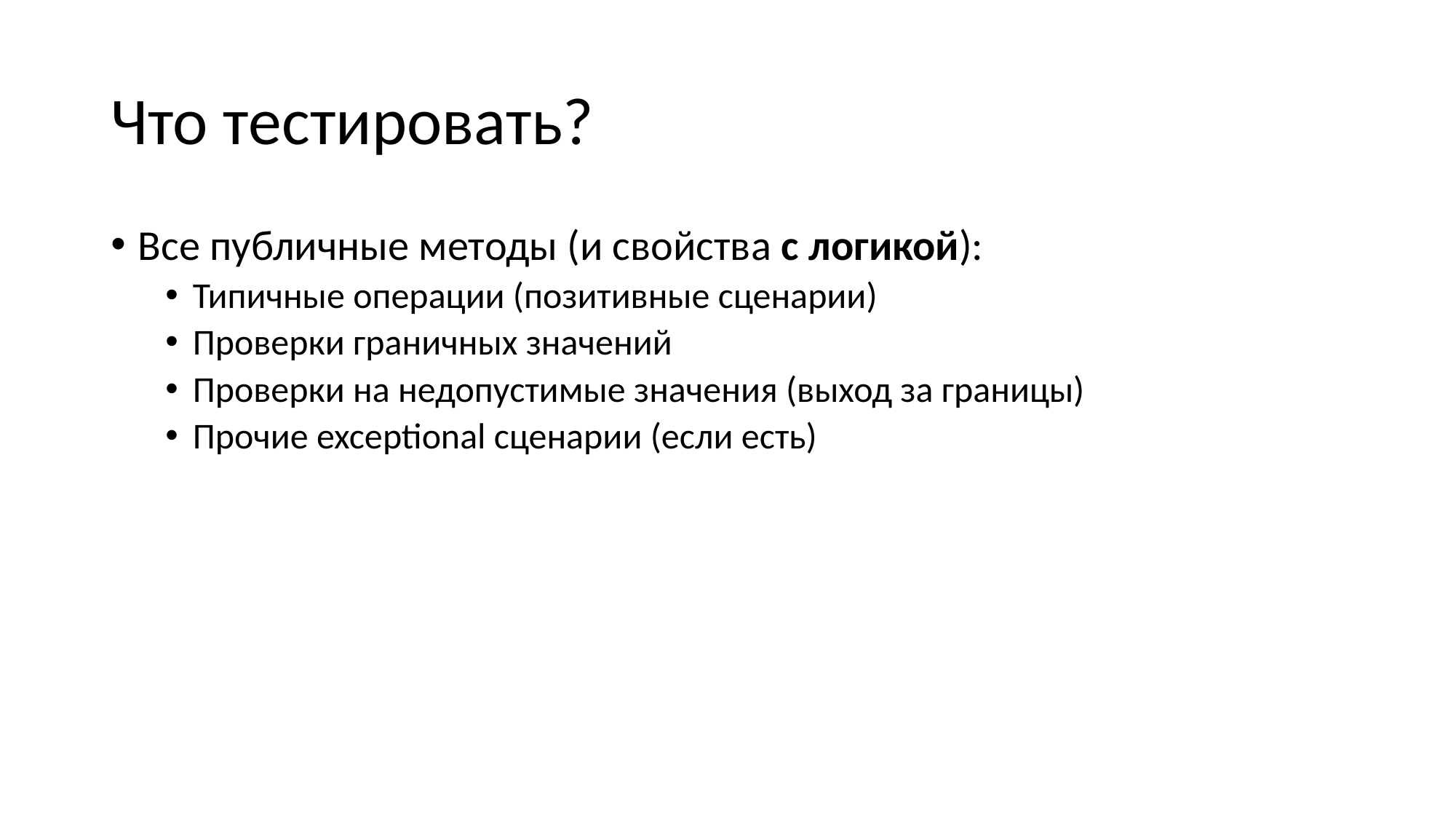

# Что тестировать?
Все публичные методы (и свойства с логикой):
Типичные операции (позитивные сценарии)
Проверки граничных значений
Проверки на недопустимые значения (выход за границы)
Прочие exceptional сценарии (если есть)